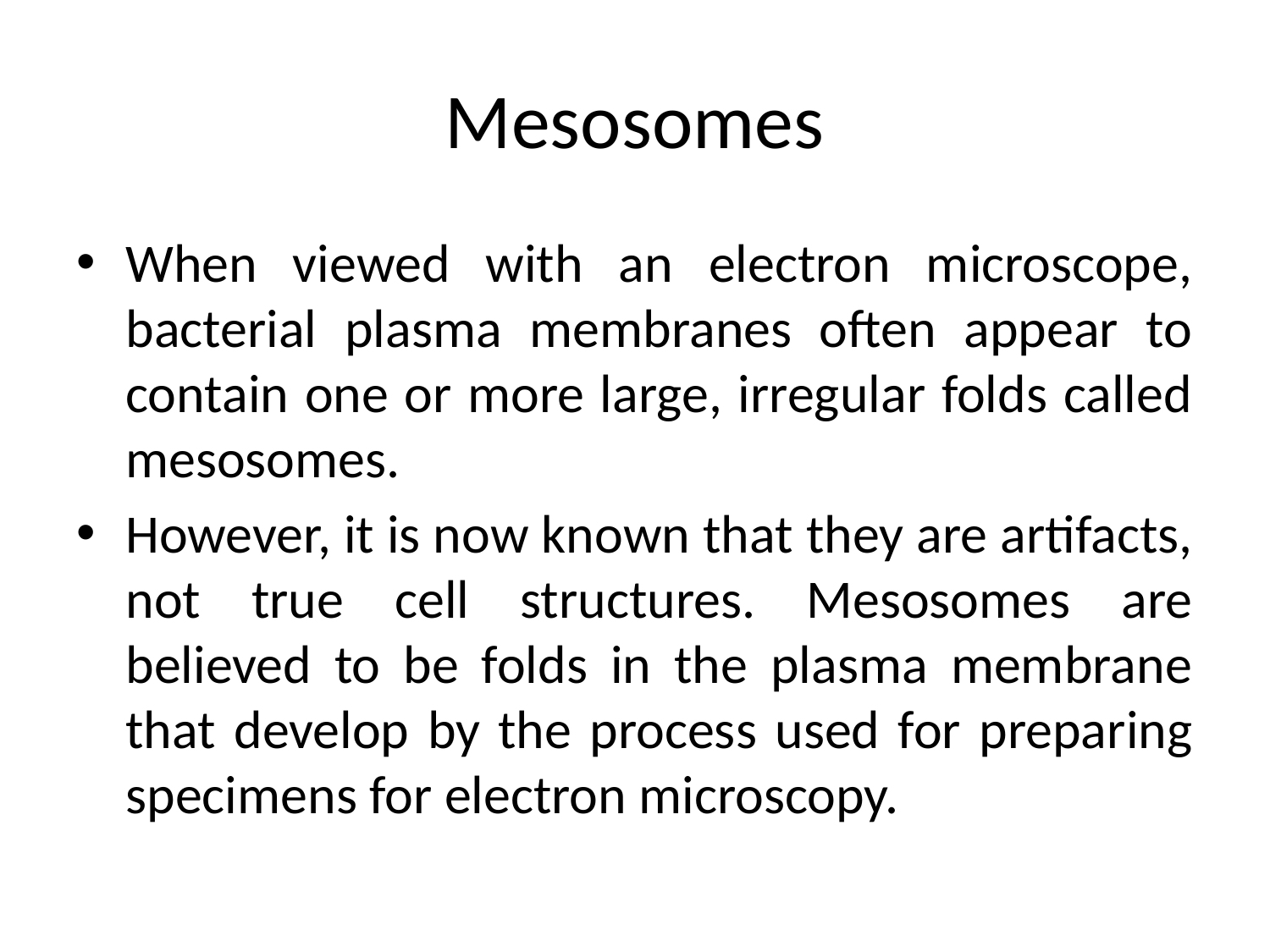

# Mesosomes
When viewed with an electron microscope, bacterial plasma membranes often appear to contain one or more large, irregular folds called mesosomes.
However, it is now known that they are artifacts, not true cell structures. Mesosomes are believed to be folds in the plasma membrane that develop by the process used for preparing specimens for electron microscopy.